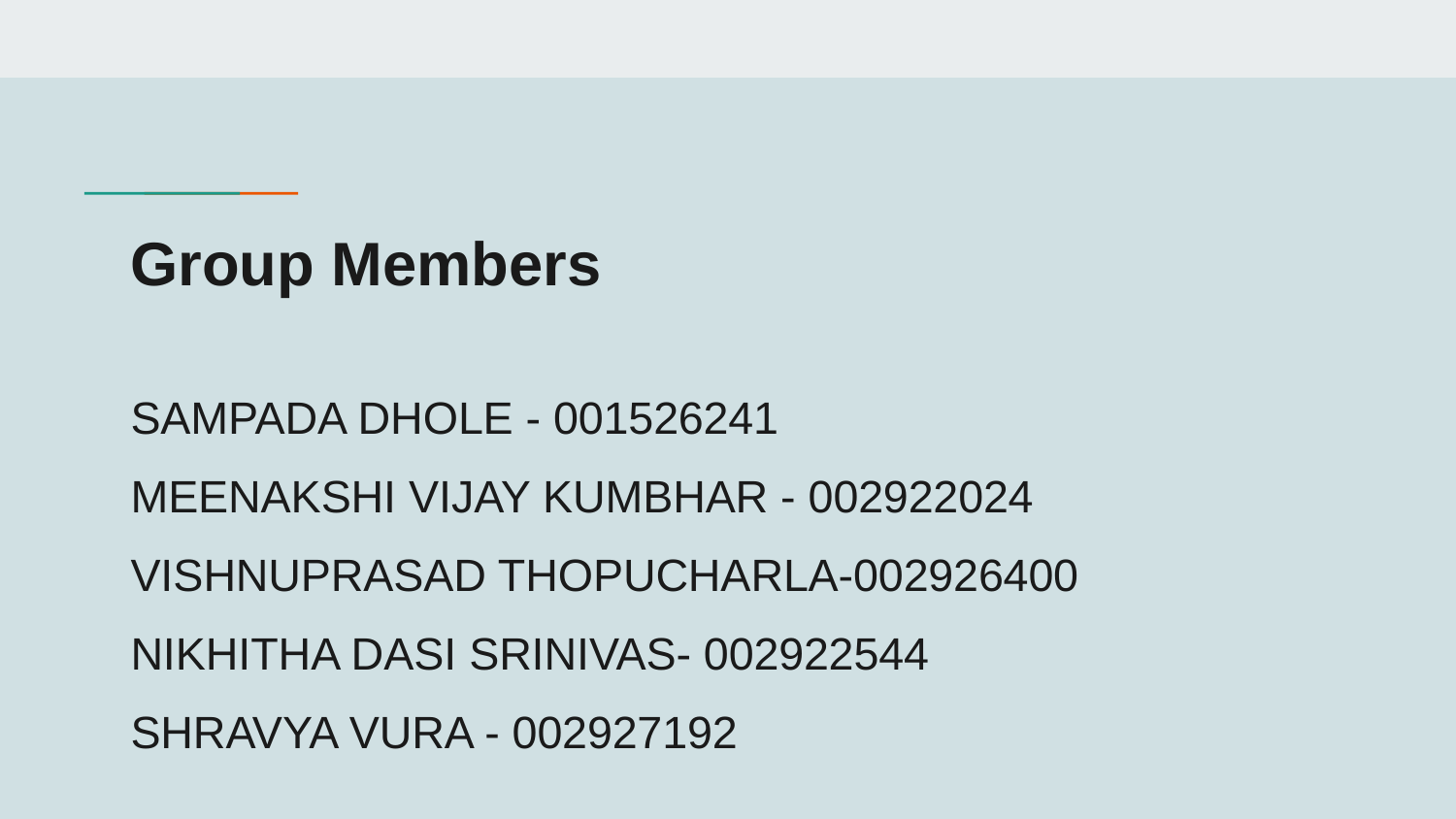

# Group Members
SAMPADA DHOLE - 001526241
MEENAKSHI VIJAY KUMBHAR - 002922024
VISHNUPRASAD THOPUCHARLA-002926400
NIKHITHA DASI SRINIVAS- 002922544
SHRAVYA VURA - 002927192